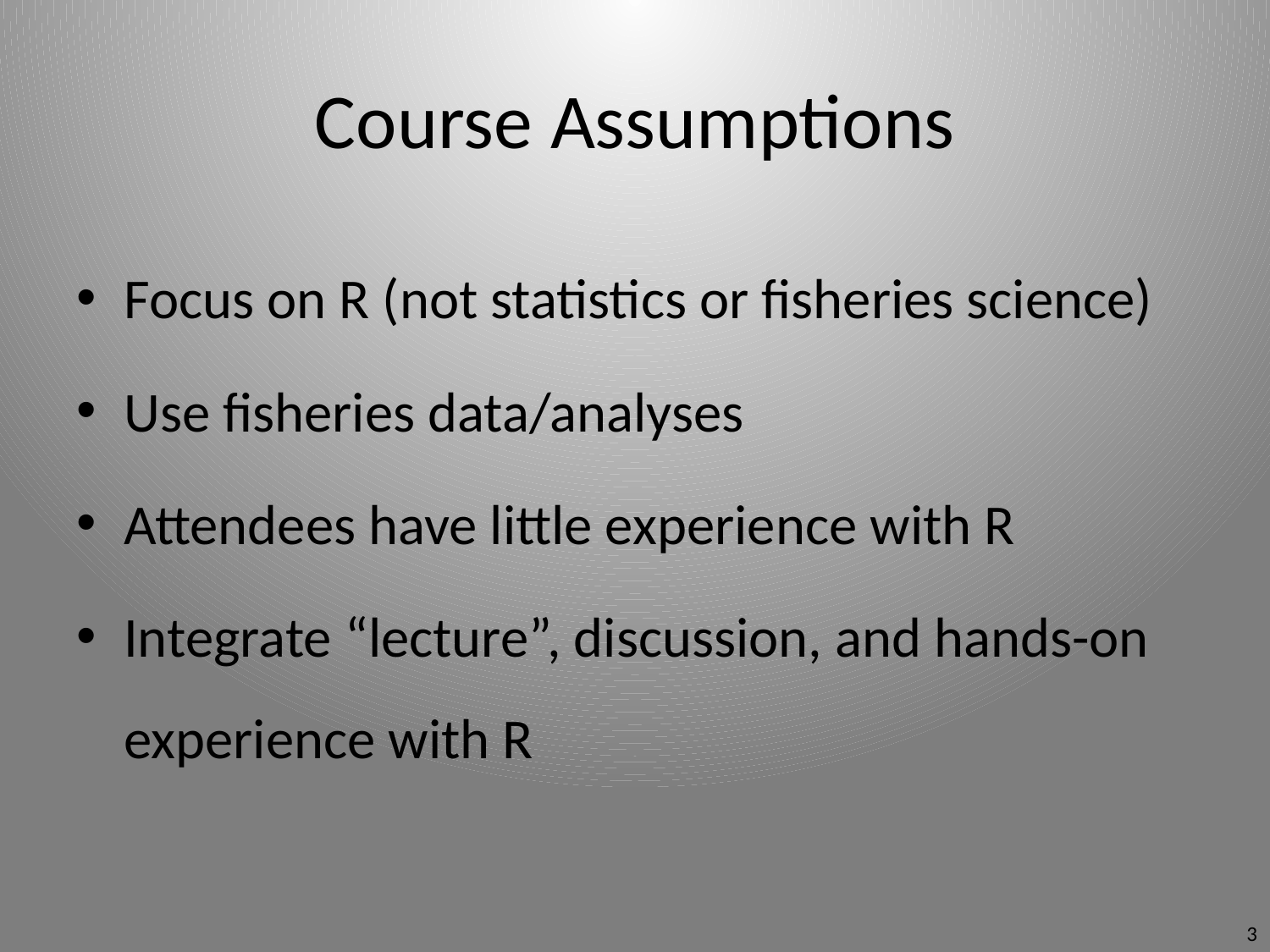

# Course Assumptions
Focus on R (not statistics or fisheries science)
Use fisheries data/analyses
Attendees have little experience with R
Integrate “lecture”, discussion, and hands-on experience with R

3